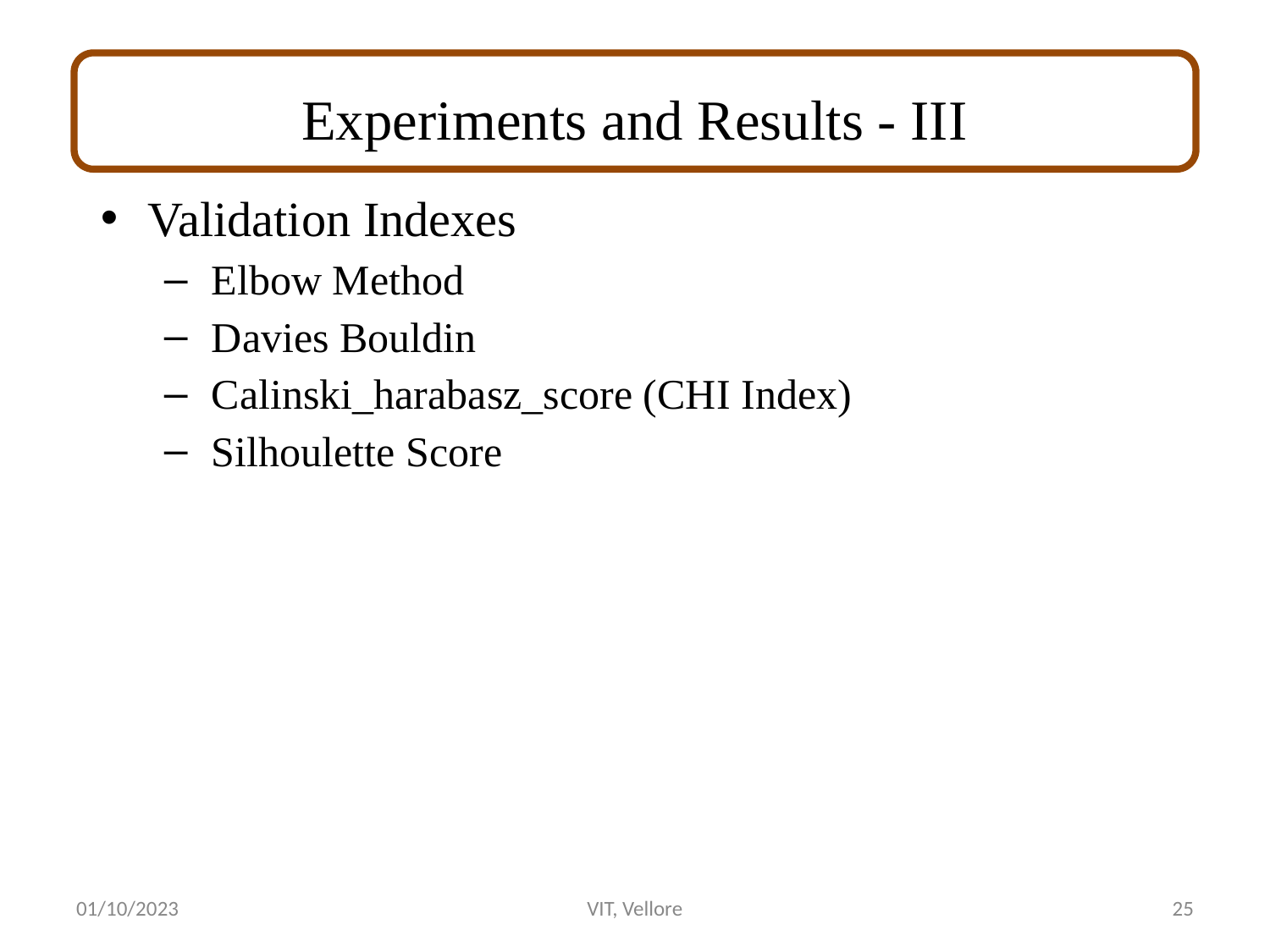

# Experiments and Results - III

Validation Indexes
Elbow Method
Davies Bouldin
Calinski_harabasz_score (CHI Index)
Silhoulette Score

01/10/2023

VIT, Vellore
25